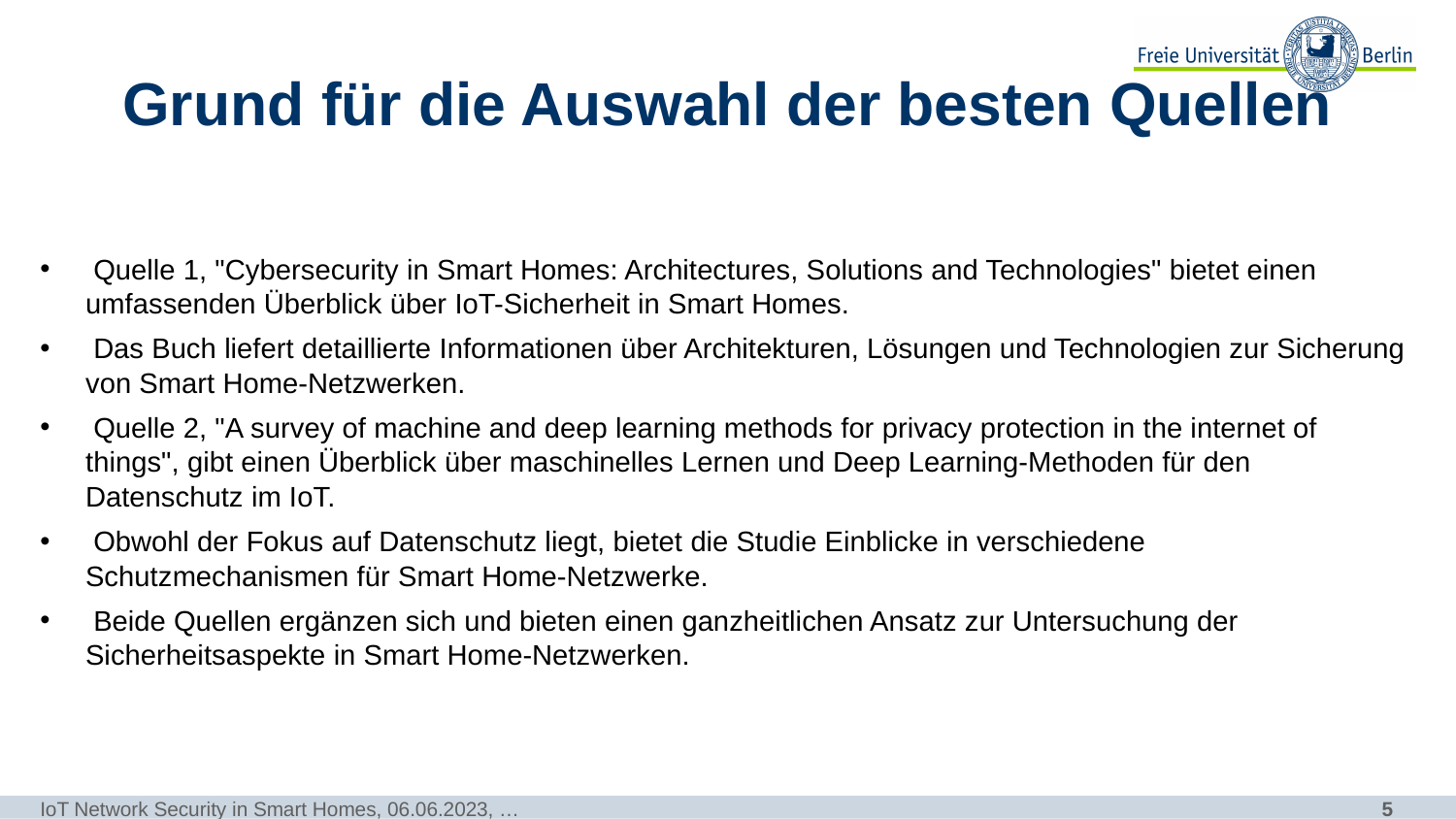

# Grund für die Auswahl der besten Quellen
 Quelle 1, "Cybersecurity in Smart Homes: Architectures, Solutions and Technologies" bietet einen umfassenden Überblick über IoT-Sicherheit in Smart Homes.
 Das Buch liefert detaillierte Informationen über Architekturen, Lösungen und Technologien zur Sicherung von Smart Home-Netzwerken.
 Quelle 2, "A survey of machine and deep learning methods for privacy protection in the internet of things", gibt einen Überblick über maschinelles Lernen und Deep Learning-Methoden für den Datenschutz im IoT.
 Obwohl der Fokus auf Datenschutz liegt, bietet die Studie Einblicke in verschiedene Schutzmechanismen für Smart Home-Netzwerke.
 Beide Quellen ergänzen sich und bieten einen ganzheitlichen Ansatz zur Untersuchung der Sicherheitsaspekte in Smart Home-Netzwerken.

IoT Network Security in Smart Homes, 06.06.2023, …